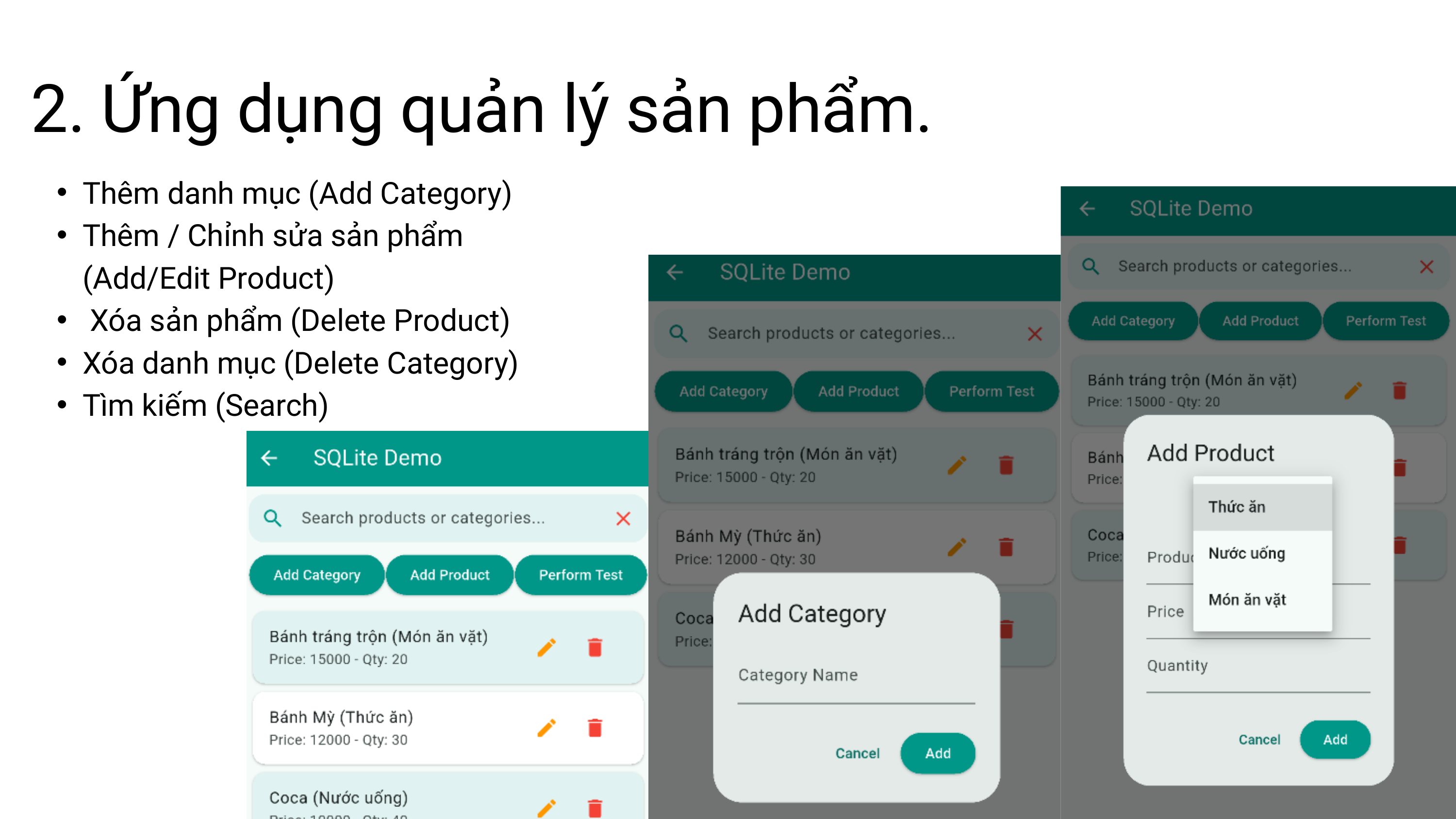

2. Ứng dụng quản lý sản phẩm.
Thêm danh mục (Add Category)
Thêm / Chỉnh sửa sản phẩm (Add/Edit Product)
 Xóa sản phẩm (Delete Product)
Xóa danh mục (Delete Category)
Tìm kiếm (Search)